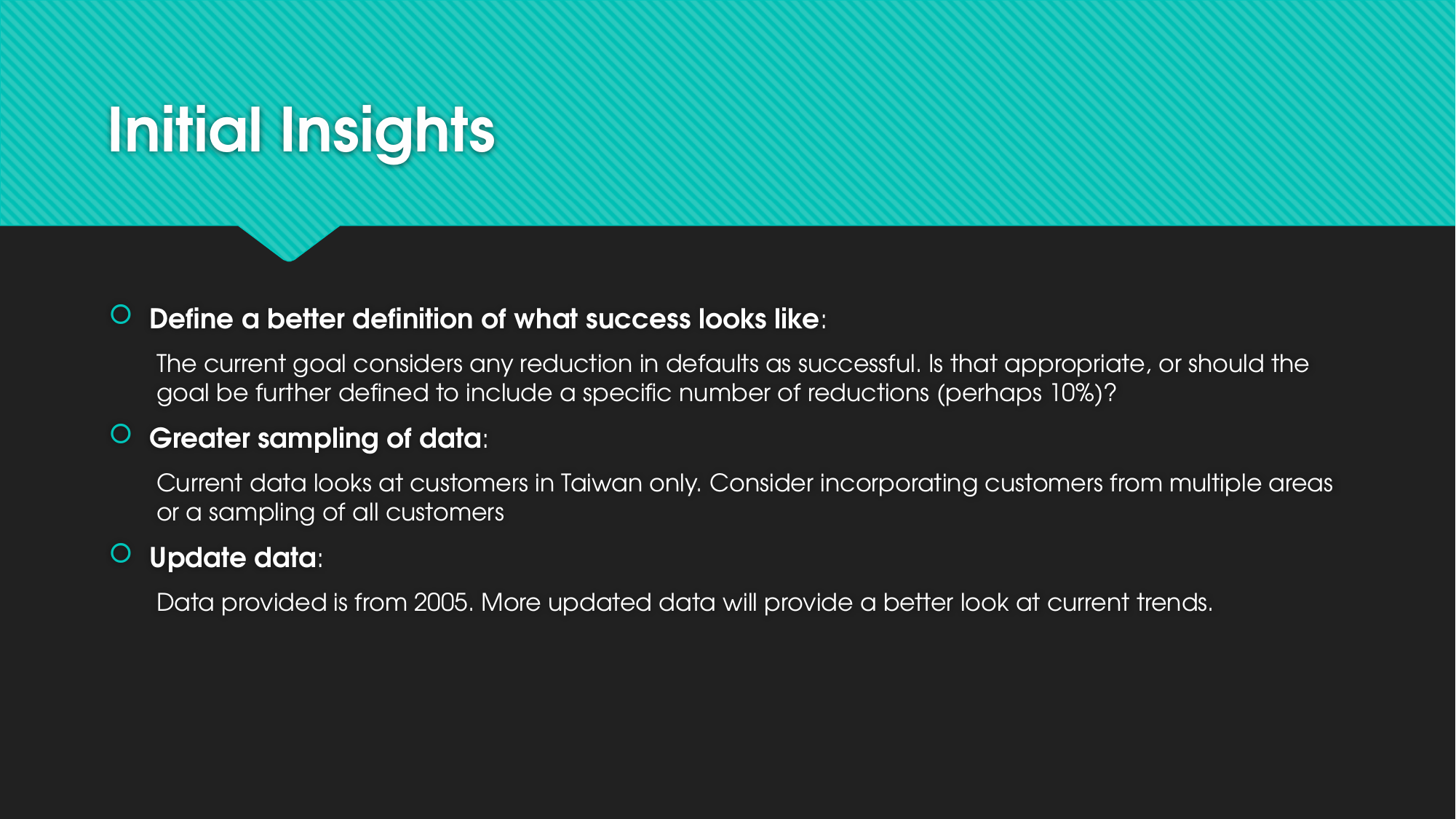

# Initial Insights
Define a better definition of what success looks like:
The current goal considers any reduction in defaults as successful. Is that appropriate, or should the goal be further defined to include a specific number of reductions (perhaps 10%)?
Greater sampling of data:
Current data looks at customers in Taiwan only. Consider incorporating customers from multiple areas or a sampling of all customers
Update data:
Data provided is from 2005. More updated data will provide a better look at current trends.